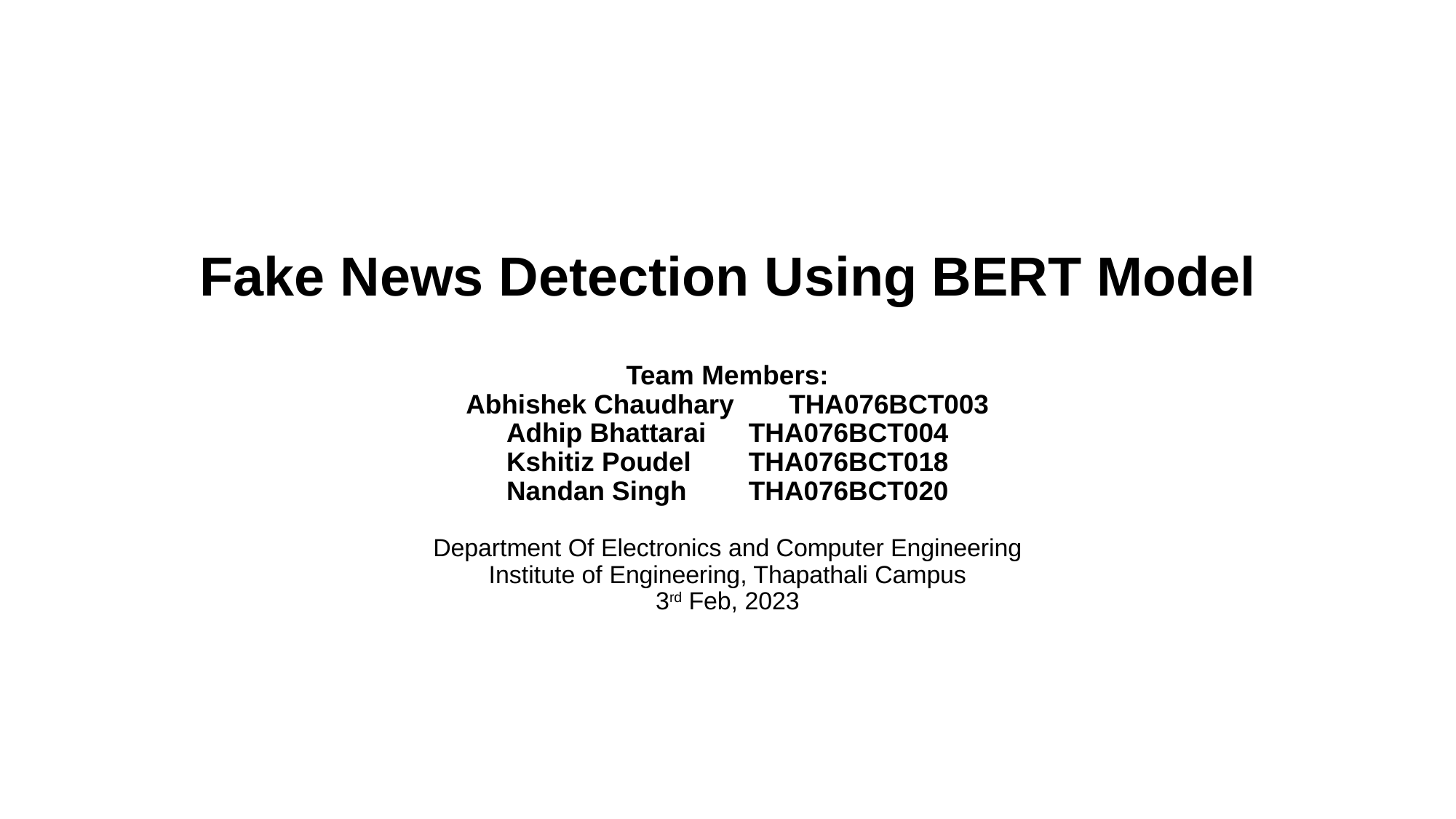

# Fake News Detection Using BERT Model Team Members: Abhishek Chaudhary	THA076BCT003 Adhip Bhattarai		THA076BCT004 Kshitiz Poudel 		THA076BCT018 Nandan Singh 		THA076BCT020 Department Of Electronics and Computer Engineering Institute of Engineering, Thapathali Campus 3rd Feb, 2023